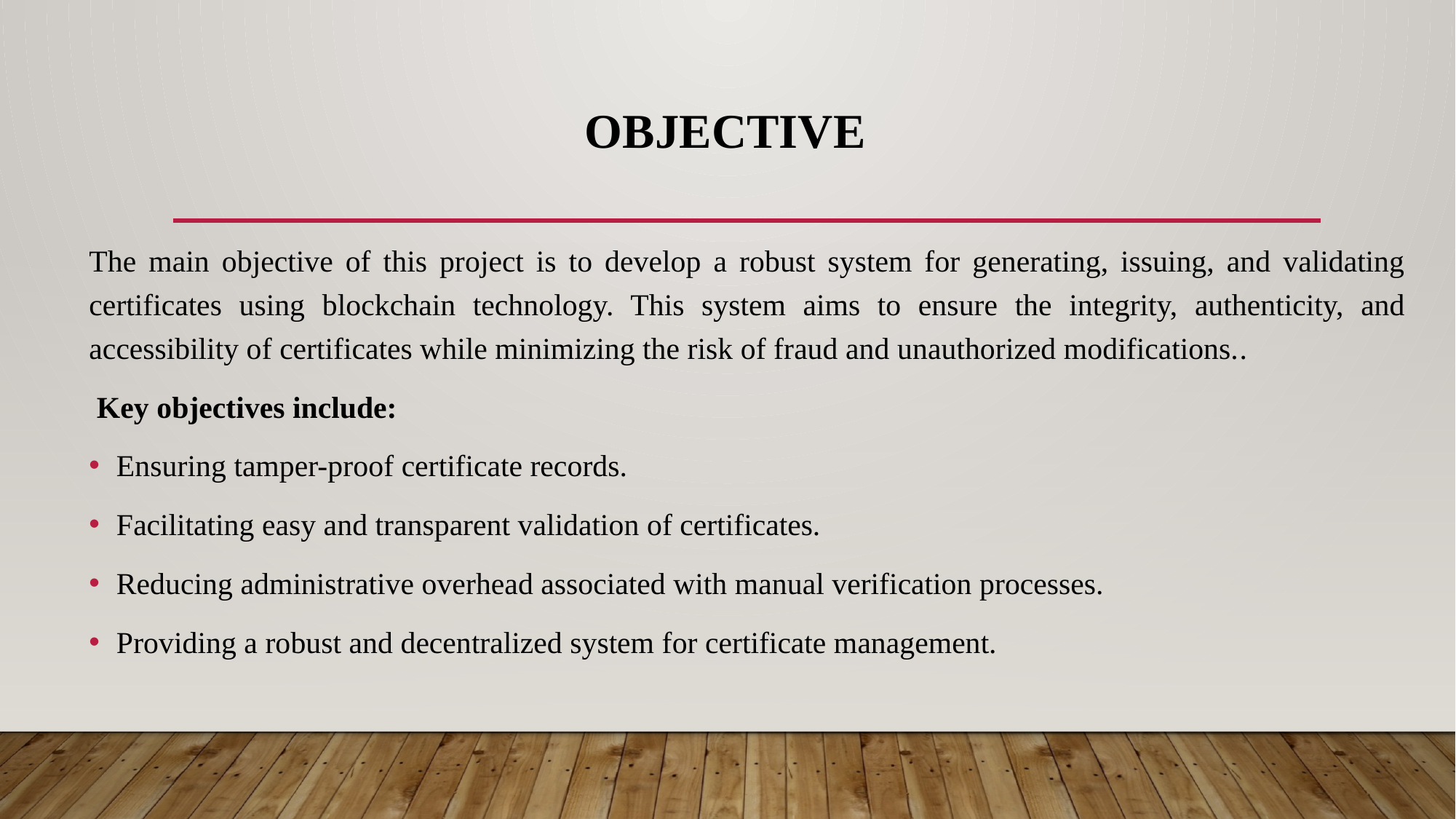

# OBJECTIVE
The main objective of this project is to develop a robust system for generating, issuing, and validating certificates using blockchain technology. This system aims to ensure the integrity, authenticity, and accessibility of certificates while minimizing the risk of fraud and unauthorized modifications..
 Key objectives include:
Ensuring tamper-proof certificate records.
Facilitating easy and transparent validation of certificates.
Reducing administrative overhead associated with manual verification processes.
Providing a robust and decentralized system for certificate management.